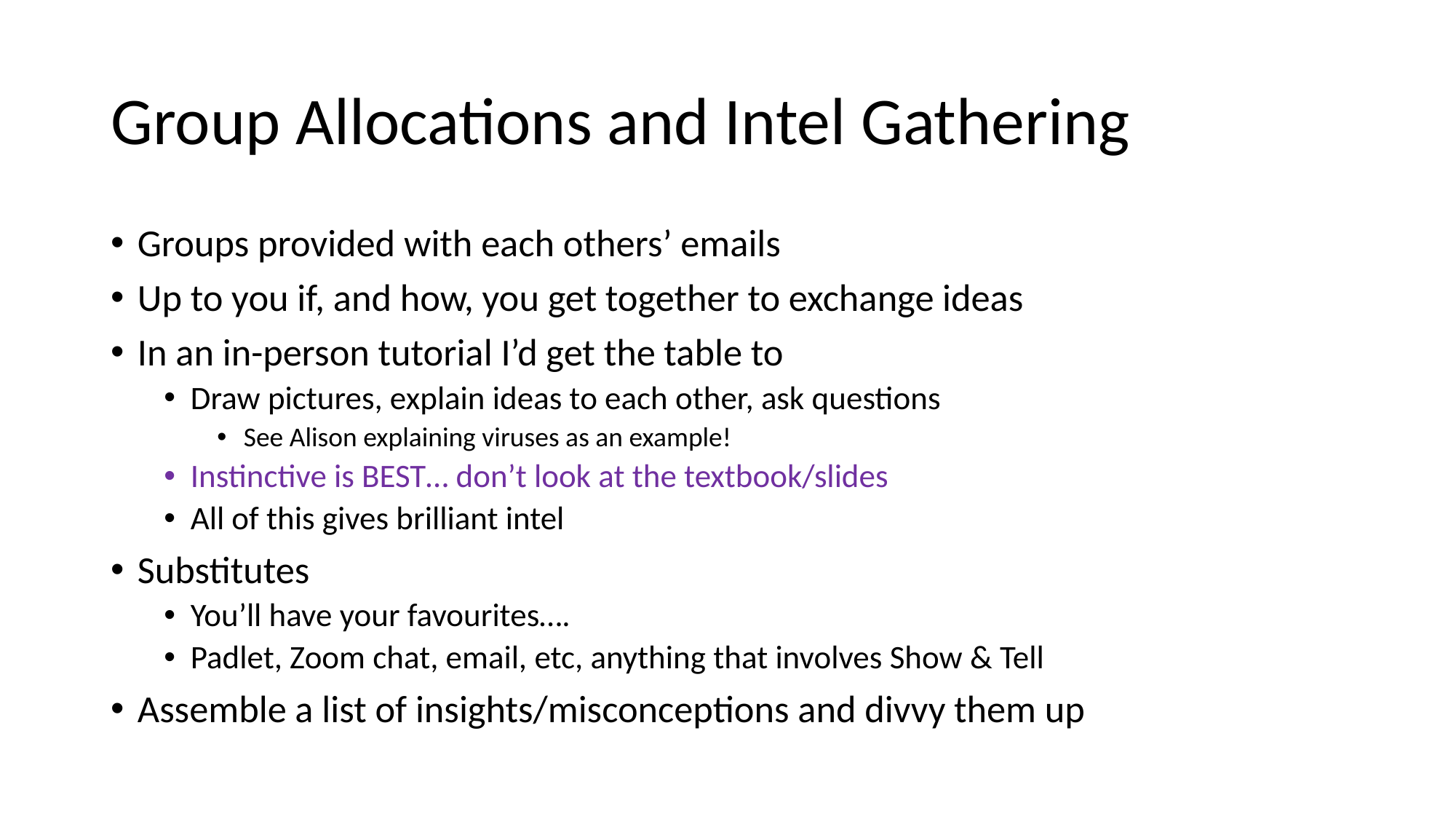

# Group Allocations and Intel Gathering
Groups provided with each others’ emails
Up to you if, and how, you get together to exchange ideas
In an in-person tutorial I’d get the table to
Draw pictures, explain ideas to each other, ask questions
See Alison explaining viruses as an example!
Instinctive is BEST… don’t look at the textbook/slides
All of this gives brilliant intel
Substitutes
You’ll have your favourites….
Padlet, Zoom chat, email, etc, anything that involves Show & Tell
Assemble a list of insights/misconceptions and divvy them up